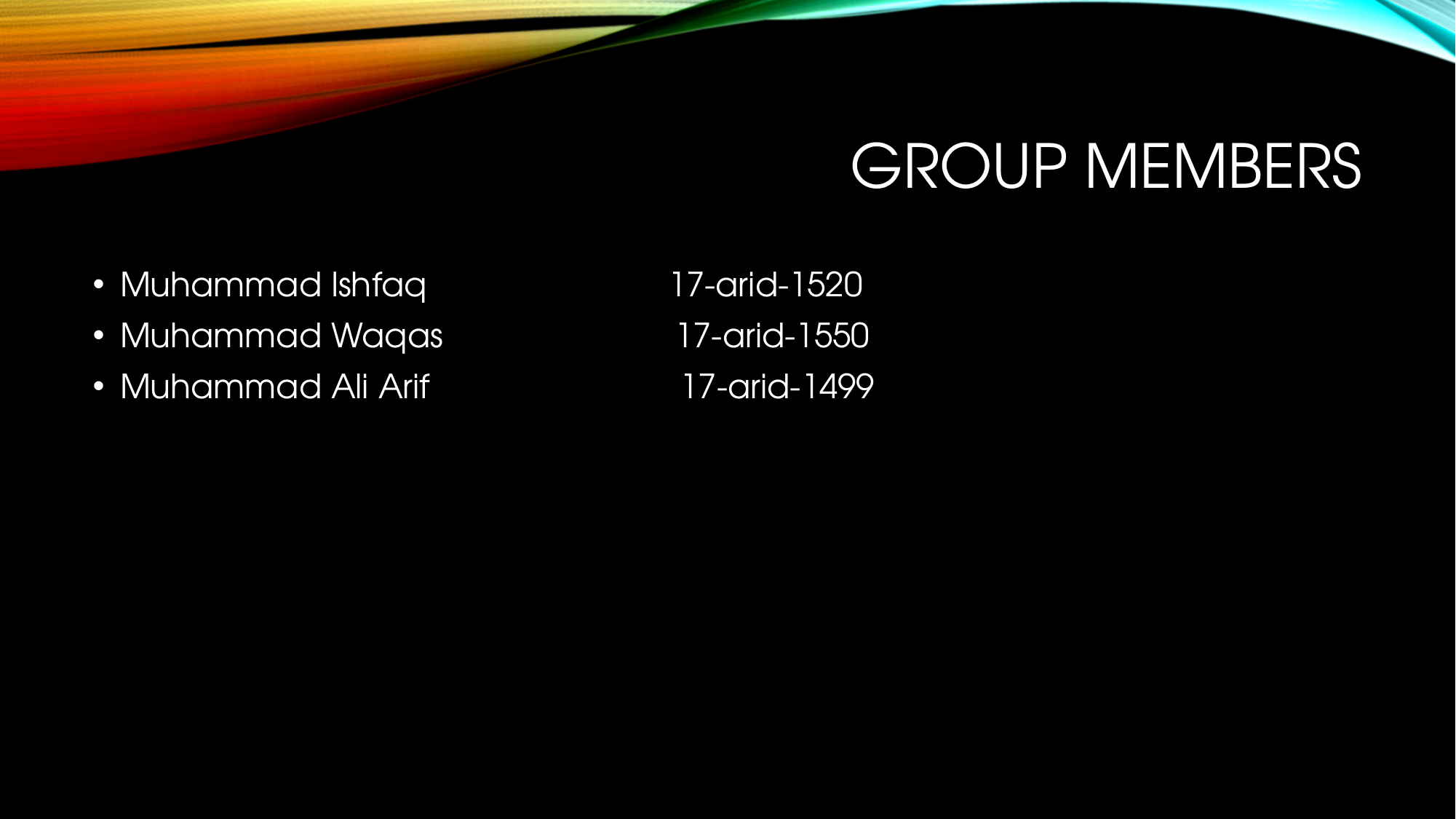

# Group members
Muhammad Ishfaq                          17-arid-1520
Muhammad Waqas                         17-arid-1550
Muhammad Ali Arif                           17-arid-1499